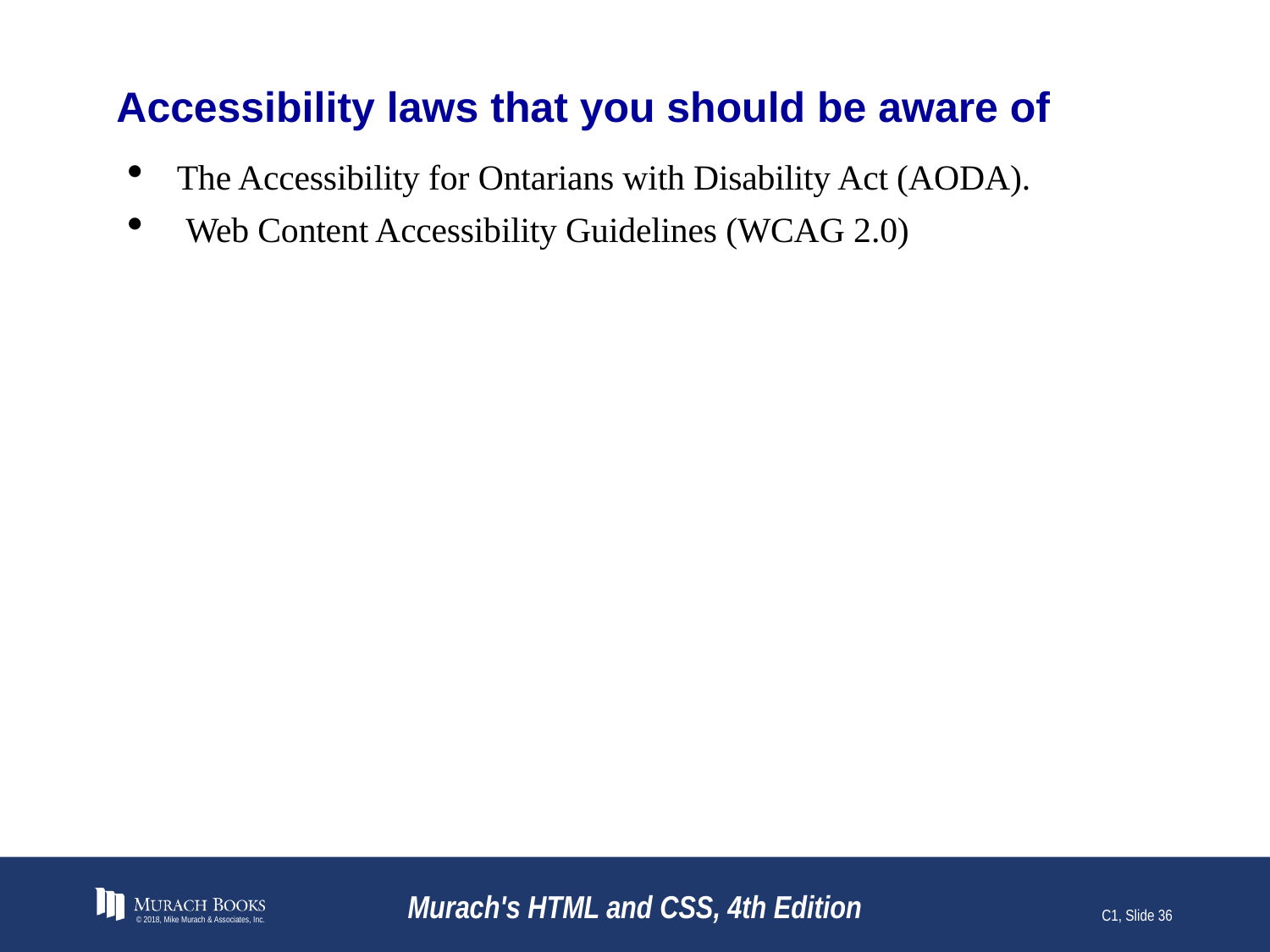

# Accessibility laws that you should be aware of
The Accessibility for Ontarians with Disability Act (AODA).
 Web Content Accessibility Guidelines (WCAG 2.0)

© 2018, Mike Murach & Associates, Inc.
Murach's HTML and CSS, 4th Edition

C1, Slide 36